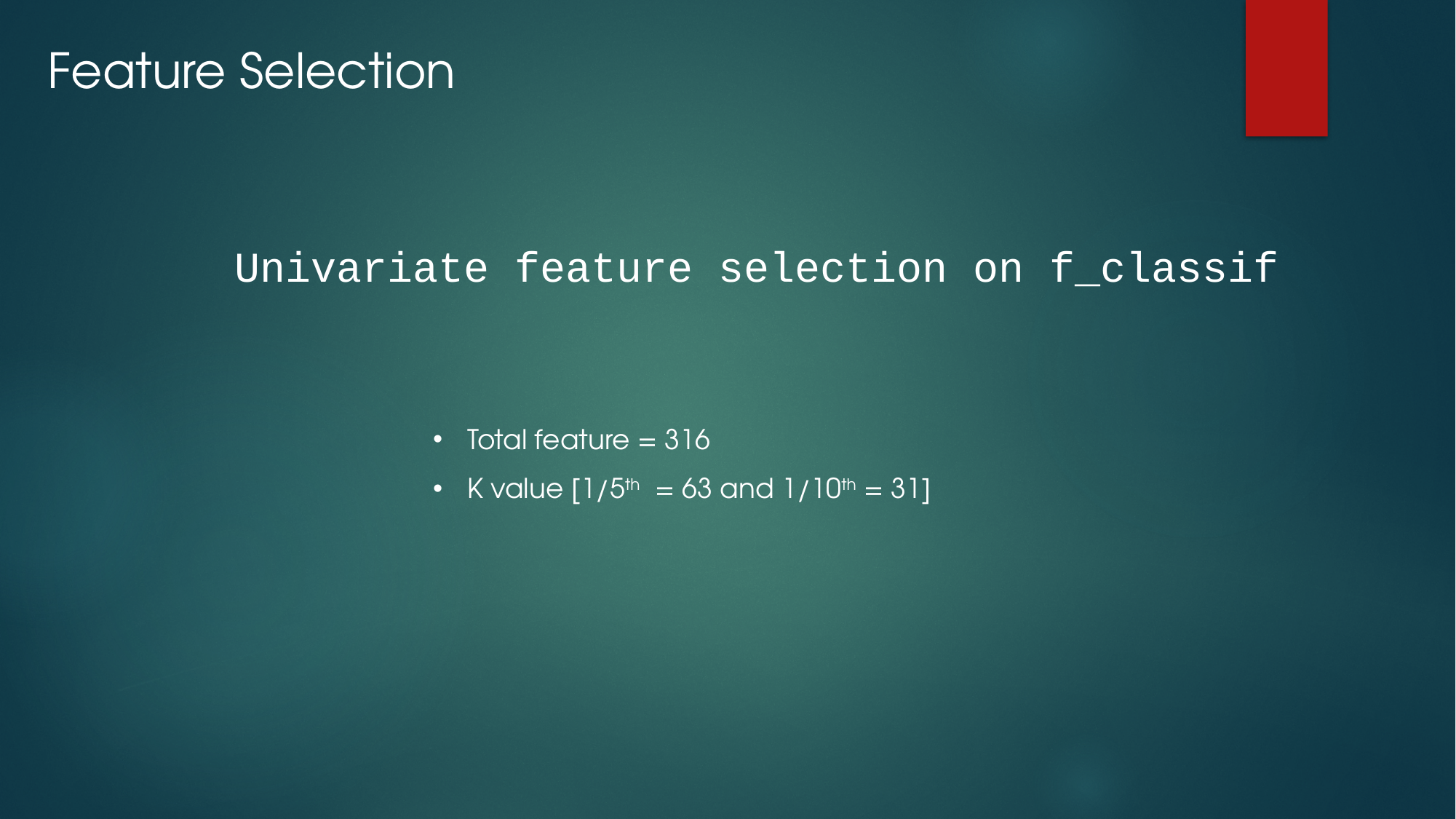

Feature Selection
Univariate feature selection on f_classif
Total feature = 316
K value [1/5th  = 63 and 1/10th = 31]